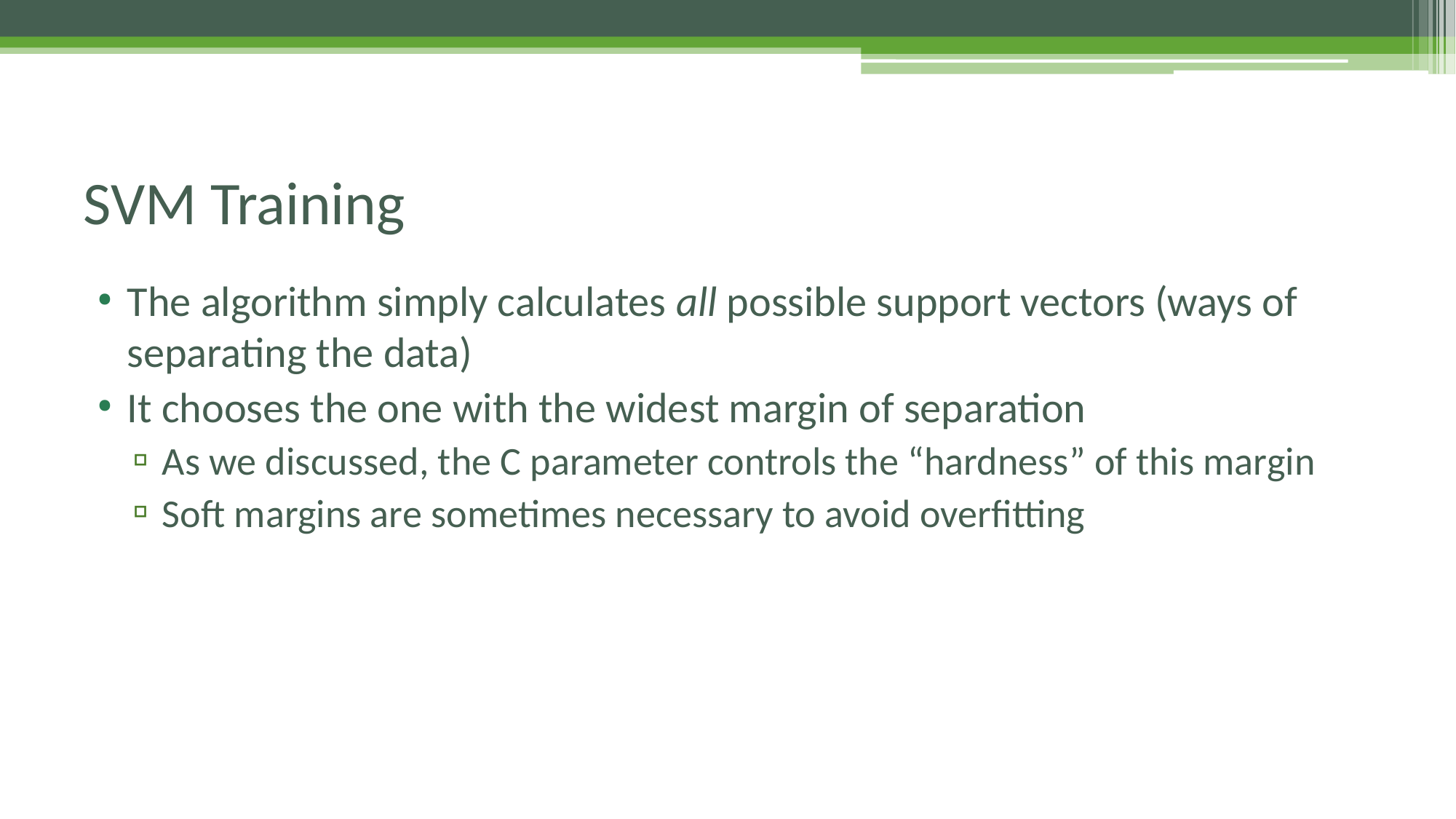

# SVM Training
The algorithm simply calculates all possible support vectors (ways of separating the data)
It chooses the one with the widest margin of separation
As we discussed, the C parameter controls the “hardness” of this margin
Soft margins are sometimes necessary to avoid overfitting